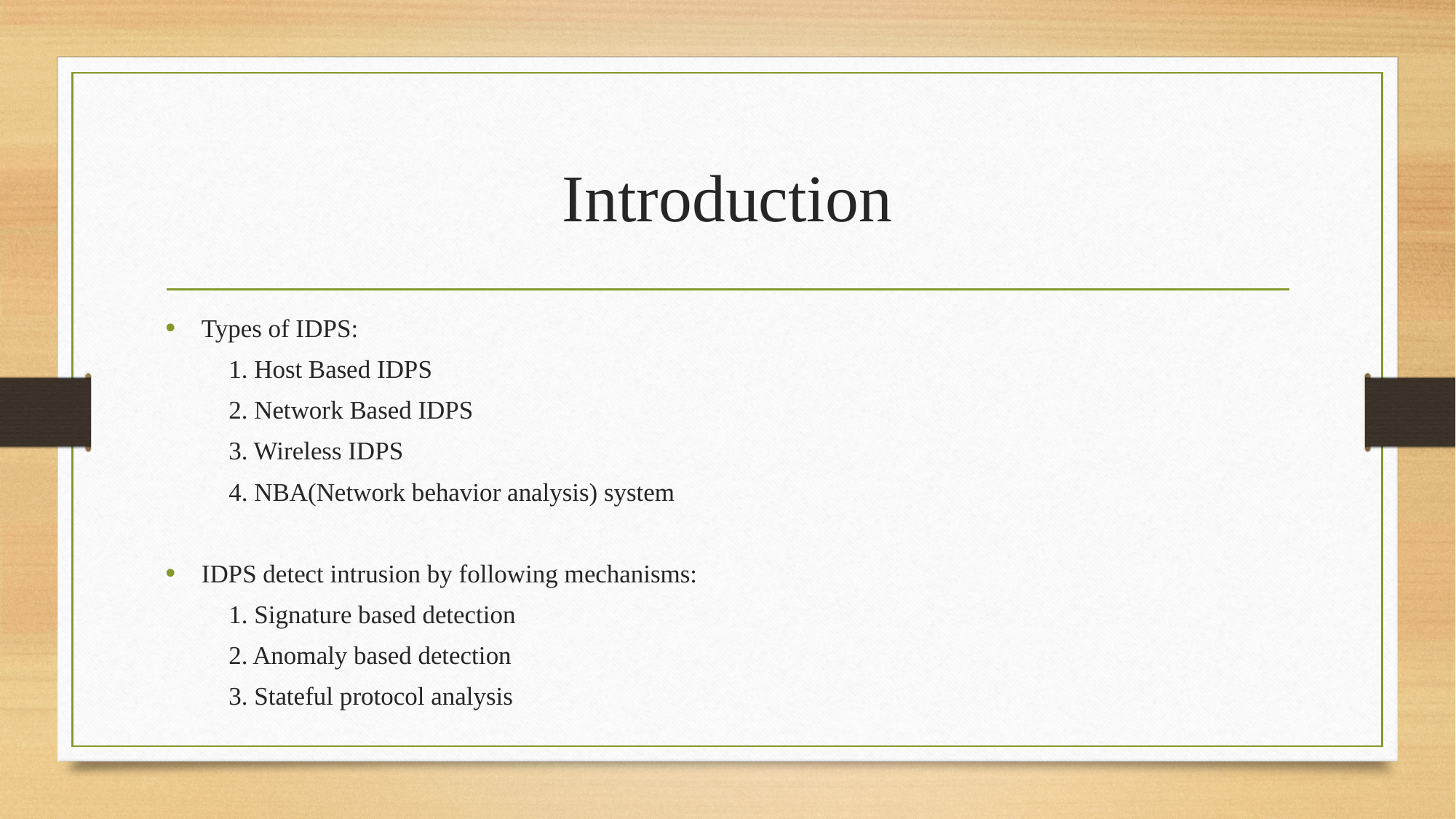

# Introduction
Types of IDPS:
	1. Host Based IDPS
	2. Network Based IDPS
	3. Wireless IDPS
	4. NBA(Network behavior analysis) system

IDPS detect intrusion by following mechanisms:
	1. Signature based detection
	2. Anomaly based detection
	3. Stateful protocol analysis